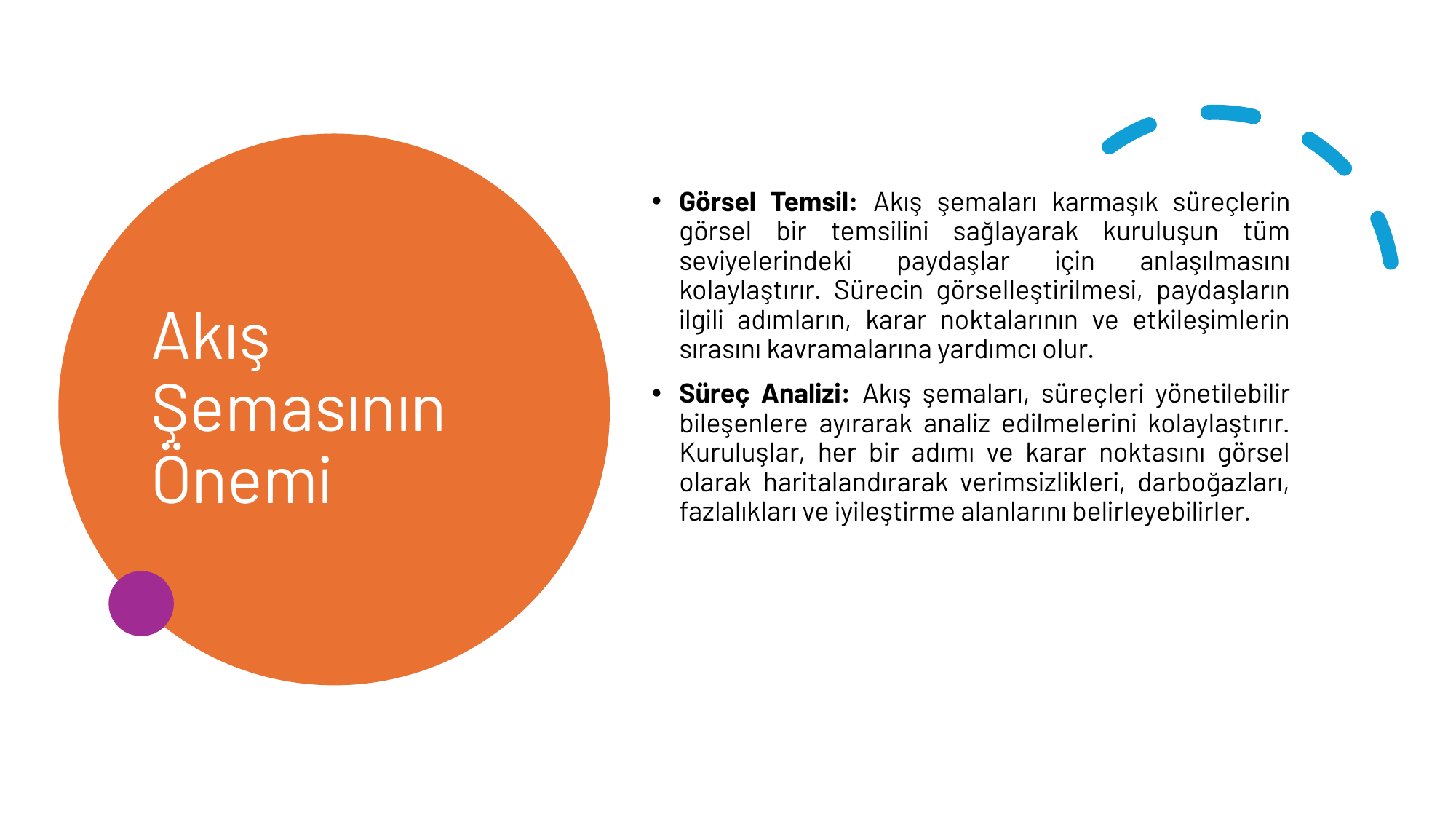

# Akış Şemasının Önemi
Görsel Temsil: Akış şemaları karmaşık süreçlerin görsel bir temsilini sağlayarak kuruluşun tüm seviyelerindeki paydaşlar için anlaşılmasını kolaylaştırır. Sürecin görselleştirilmesi, paydaşların ilgili adımların, karar noktalarının ve etkileşimlerin sırasını kavramalarına yardımcı olur.
Süreç Analizi: Akış şemaları, süreçleri yönetilebilir bileşenlere ayırarak analiz edilmelerini kolaylaştırır. Kuruluşlar, her bir adımı ve karar noktasını görsel olarak haritalandırarak verimsizlikleri, darboğazları, fazlalıkları ve iyileştirme alanlarını belirleyebilirler.